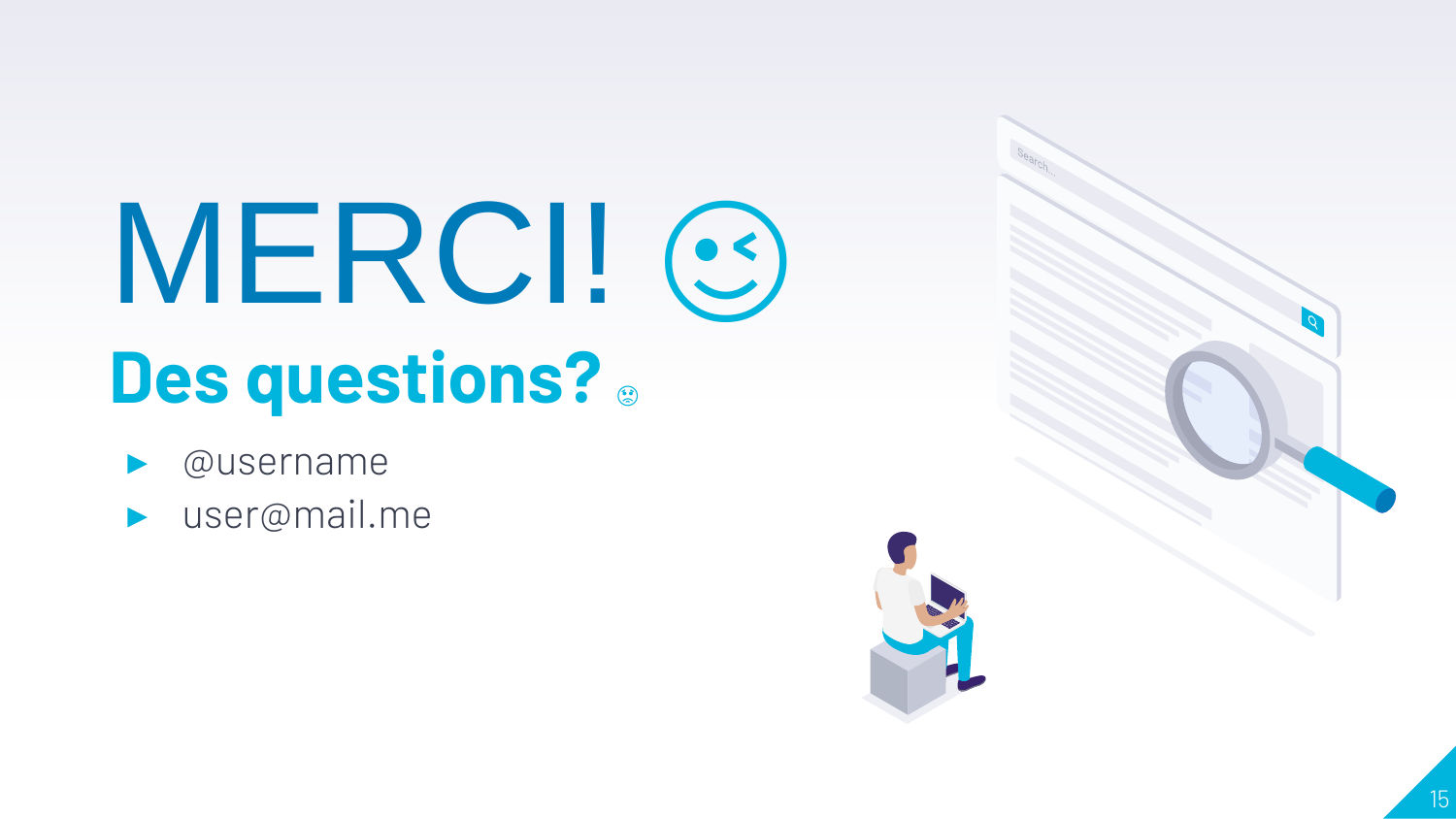

MERCI! 😉
Des questions? 😡
@username
user@mail.me
15